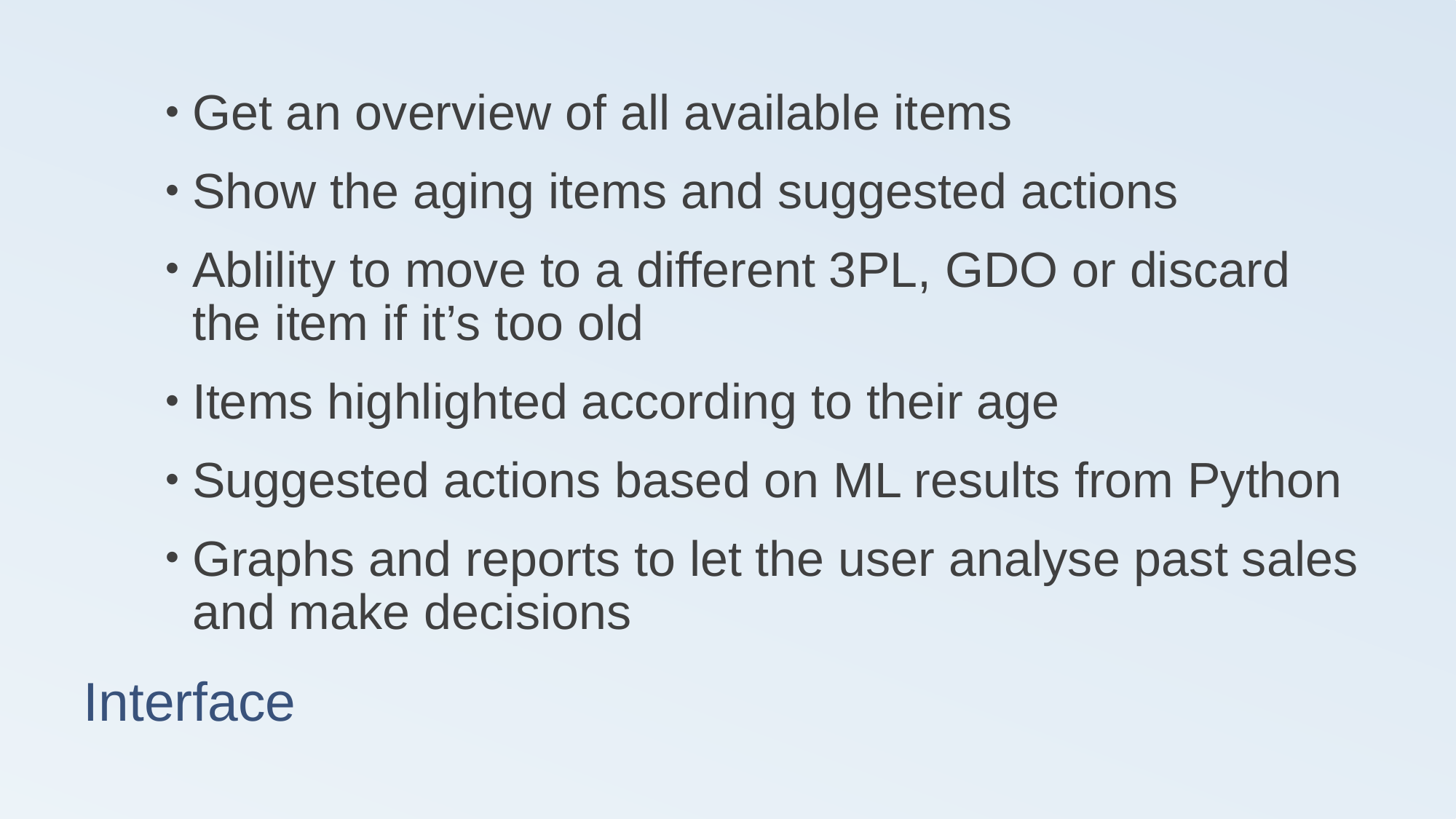

Get an overview of all available items
Show the aging items and suggested actions
Ablility to move to a different 3PL, GDO or discard the item if it’s too old
Items highlighted according to their age
Suggested actions based on ML results from Python
Graphs and reports to let the user analyse past sales and make decisions
# Interface